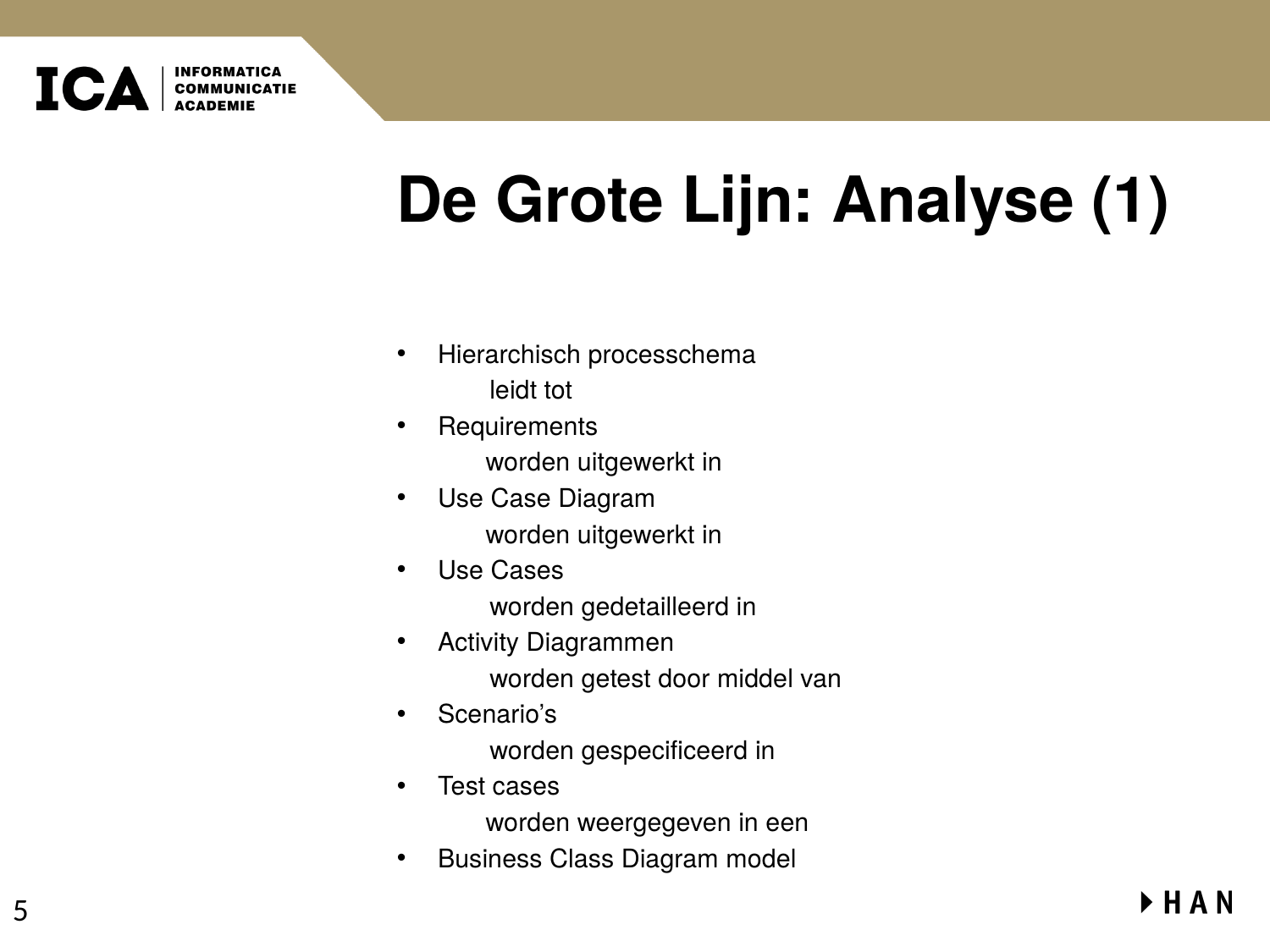

# De Grote Lijn: Analyse (1)

Hierarchisch processchema
			leidt tot
Requirements
	worden uitgewerkt in
Use Case Diagram
	worden uitgewerkt in
Use Cases
		worden gedetailleerd in
Activity Diagrammen
		worden getest door middel van
Scenario’s
		worden gespecificeerd in
Test cases
	worden weergegeven in een
Business Class Diagram model

5